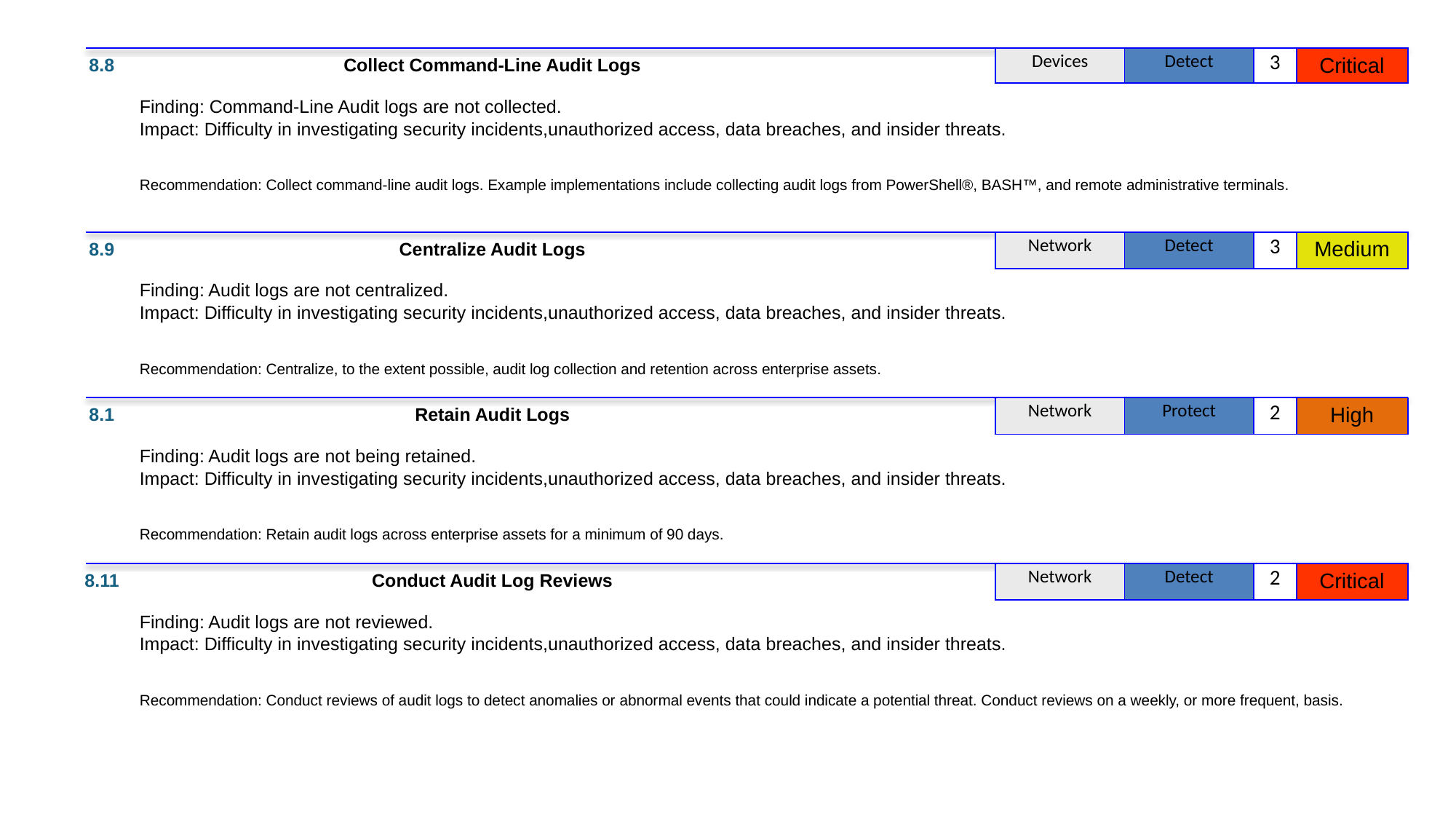

8.8
Collect Command-Line Audit Logs
| Devices | Detect | 3 | Critical |
| --- | --- | --- | --- |
Finding: Command-Line Audit logs are not collected.
Impact: Difficulty in investigating security incidents,unauthorized access, data breaches, and insider threats.
Recommendation: Collect command-line audit logs. Example implementations include collecting audit logs from PowerShell®, BASH™, and remote administrative terminals.
8.9
Centralize Audit Logs
| Network | Detect | 3 | Medium |
| --- | --- | --- | --- |
Finding: Audit logs are not centralized.
Impact: Difficulty in investigating security incidents,unauthorized access, data breaches, and insider threats.
Recommendation: Centralize, to the extent possible, audit log collection and retention across enterprise assets.
8.1
Retain Audit Logs
| Network | Protect | 2 | High |
| --- | --- | --- | --- |
Finding: Audit logs are not being retained.
Impact: Difficulty in investigating security incidents,unauthorized access, data breaches, and insider threats.
Recommendation: Retain audit logs across enterprise assets for a minimum of 90 days.
8.11
Conduct Audit Log Reviews
| Network | Detect | 2 | Critical |
| --- | --- | --- | --- |
Finding: Audit logs are not reviewed.
Impact: Difficulty in investigating security incidents,unauthorized access, data breaches, and insider threats.
Recommendation: Conduct reviews of audit logs to detect anomalies or abnormal events that could indicate a potential threat. Conduct reviews on a weekly, or more frequent, basis.